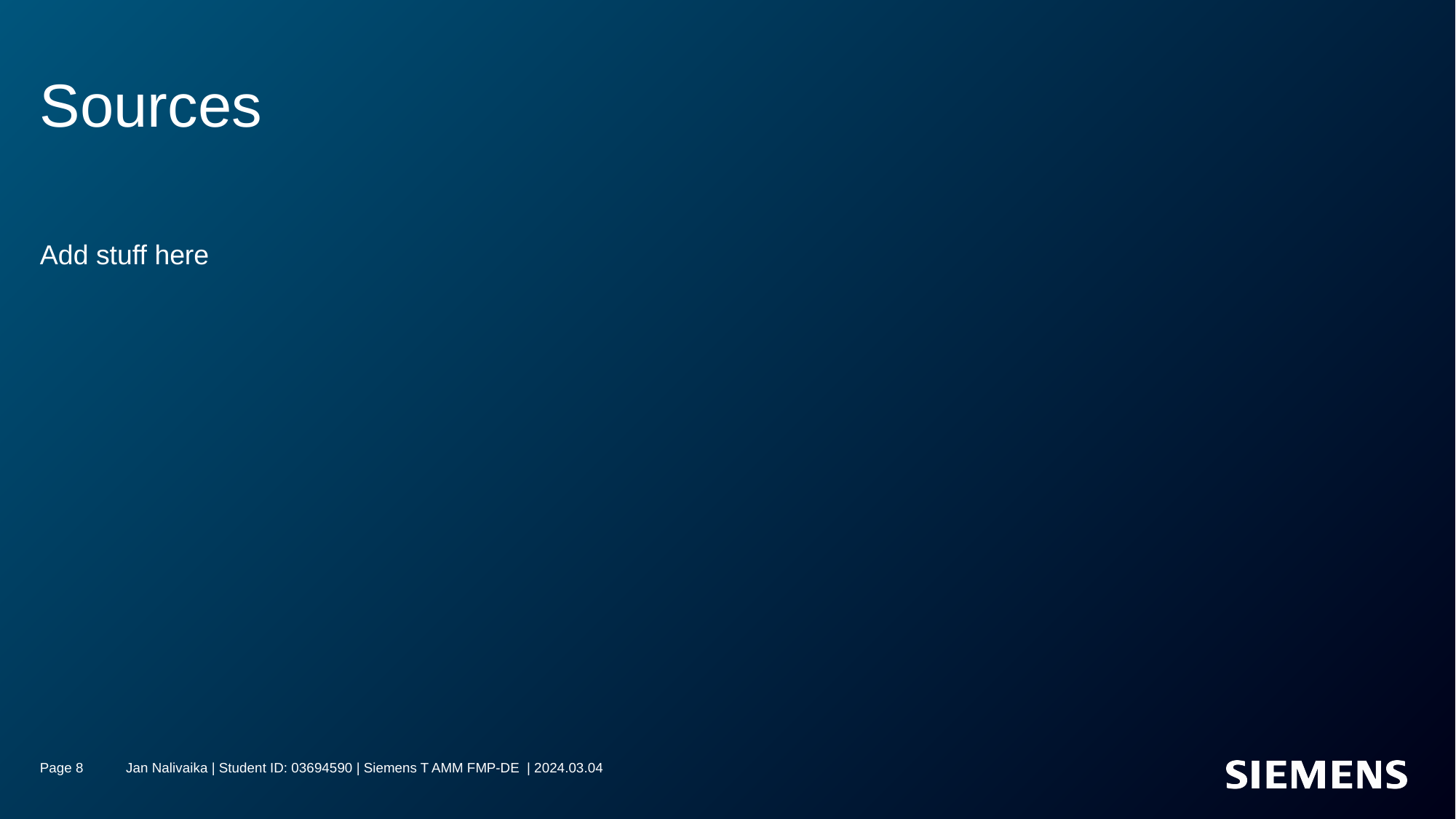

# Sources
Add stuff here
Page 8
Jan Nalivaika | Student ID: 03694590 | Siemens T AMM FMP-DE  | 2024.03.04